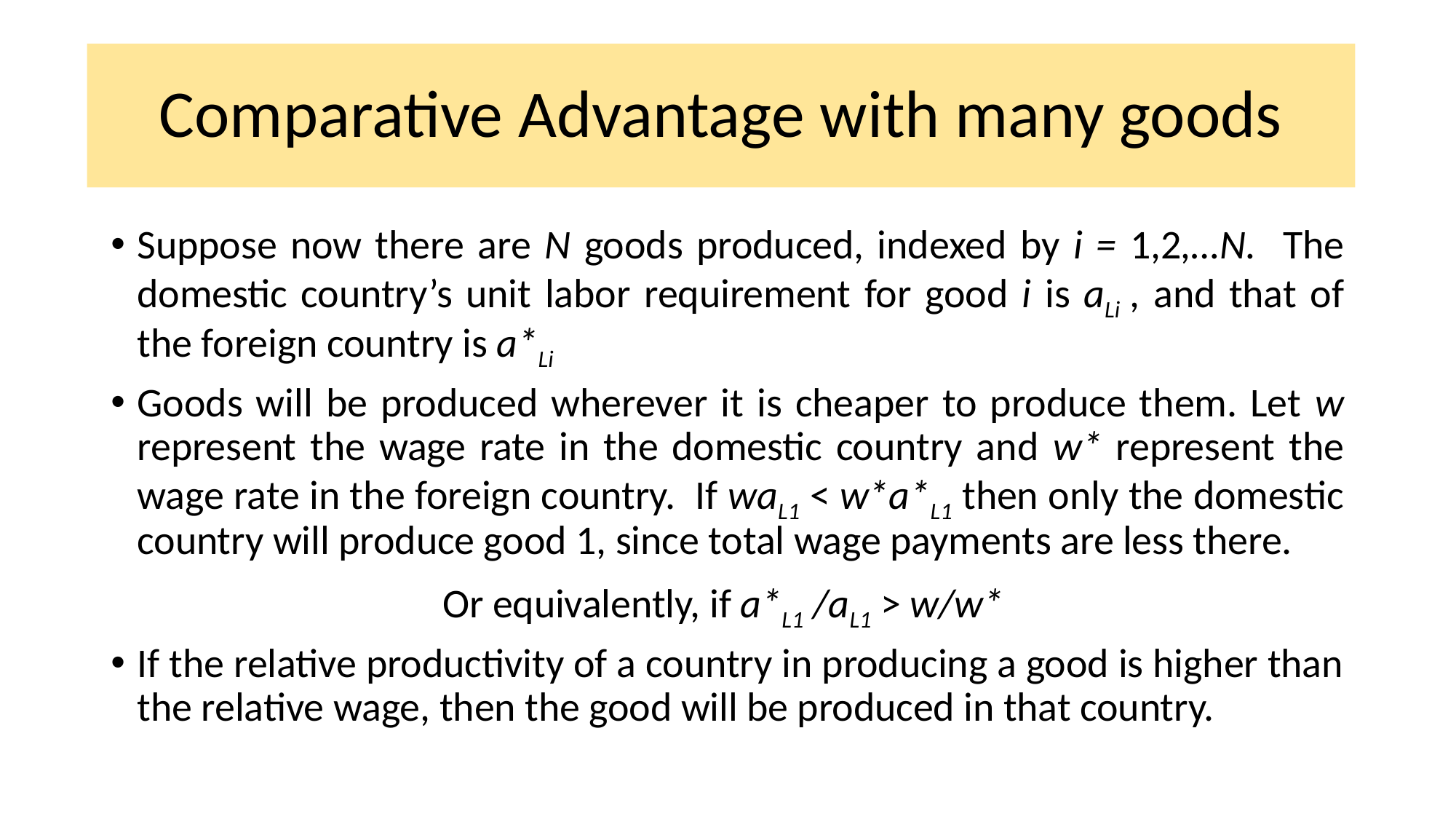

# Comparative Advantage with many goods
Suppose now there are N goods produced, indexed by i = 1,2,…N.  The domestic country’s unit labor requirement for good i is aLi , and that of the foreign country is a*Li
Goods will be produced wherever it is cheaper to produce them. Let w represent the wage rate in the domestic country and w* represent the wage rate in the foreign country.  If waL1 < w*a*L1 then only the domestic country will produce good 1, since total wage payments are less there.
Or equivalently, if a*L1 /aL1 > w/w*
If the relative productivity of a country in producing a good is higher than the relative wage, then the good will be produced in that country.